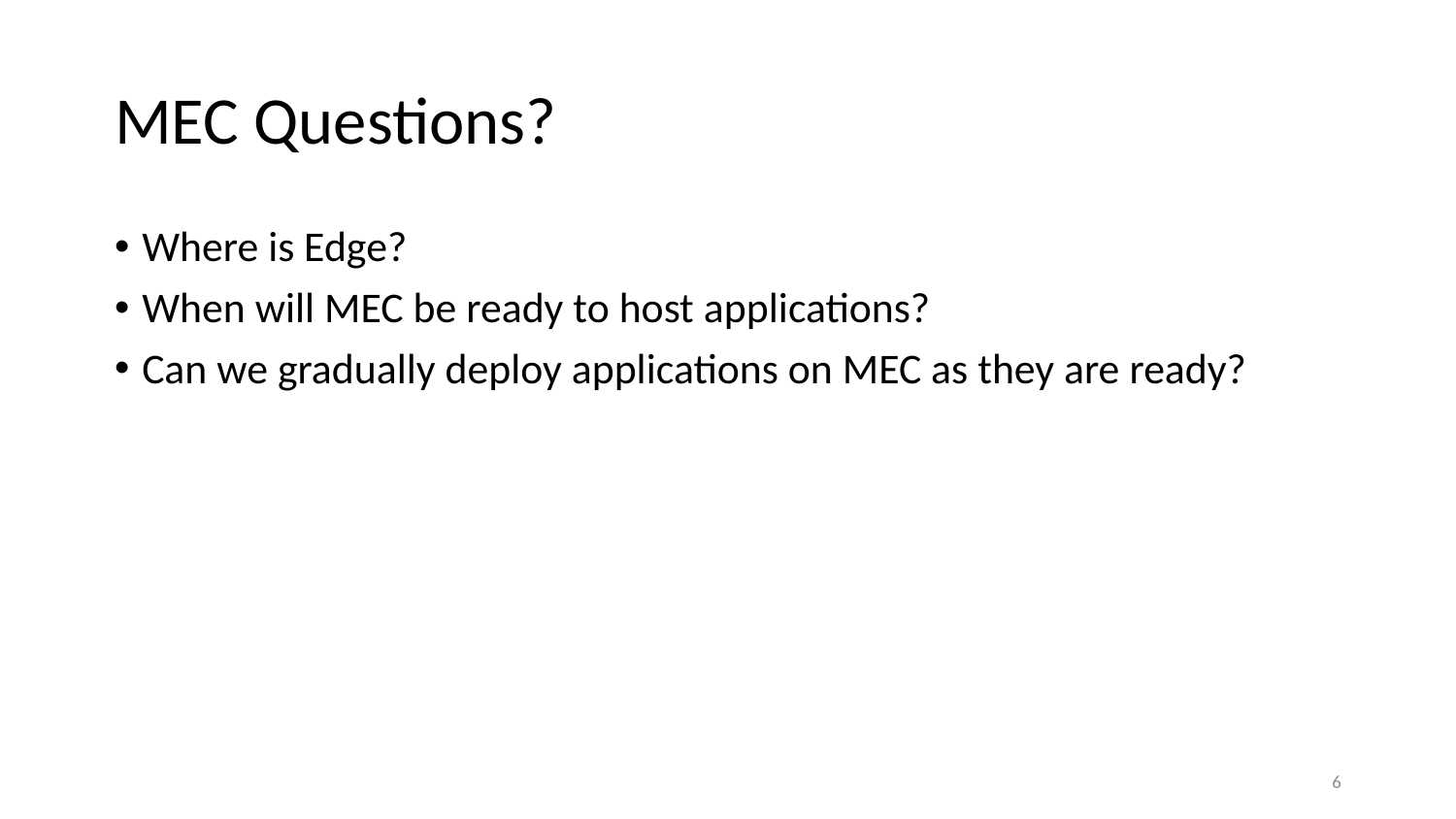

# MEC Questions?
Where is Edge?
When will MEC be ready to host applications?
Can we gradually deploy applications on MEC as they are ready?
6